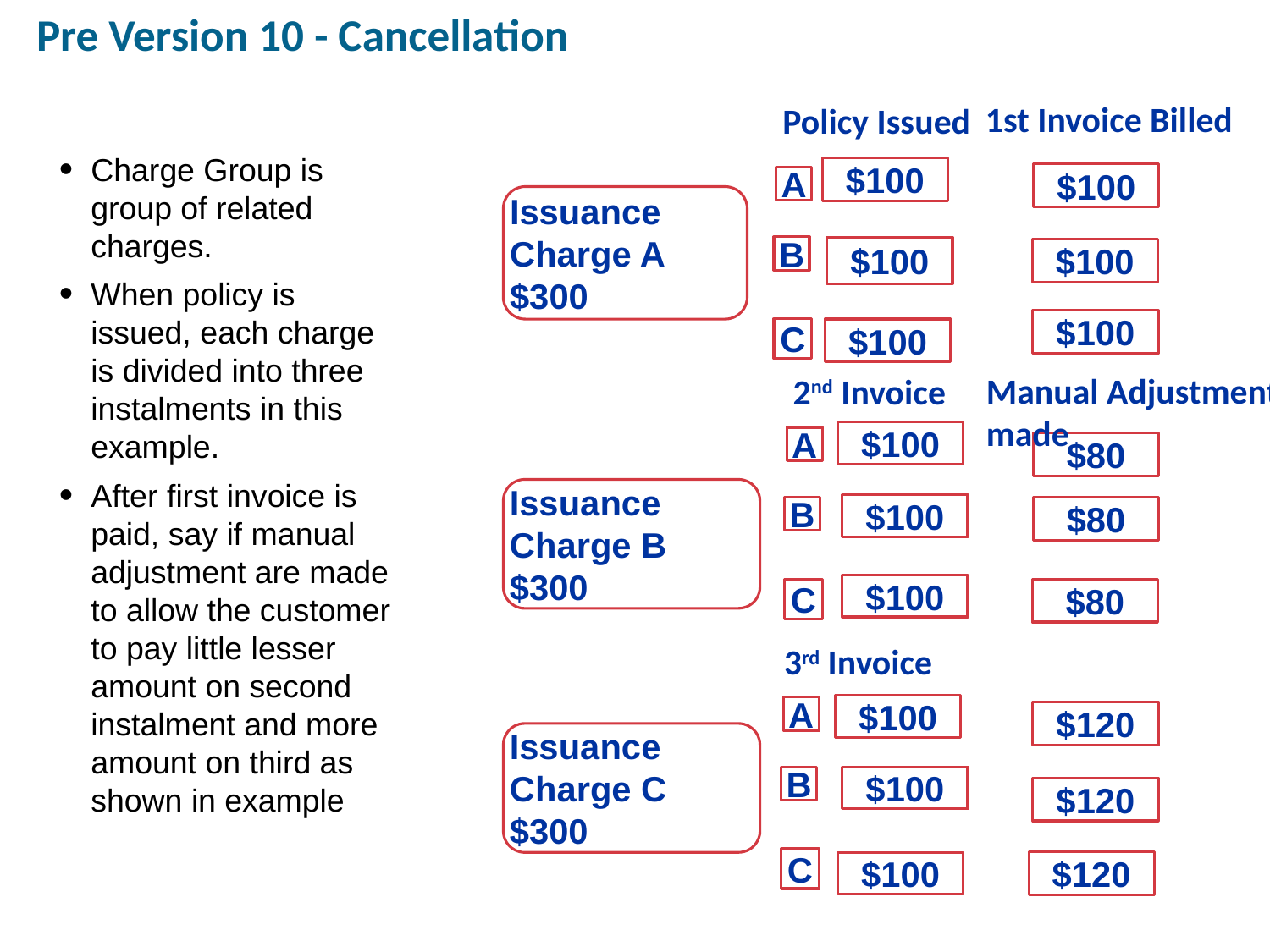

Pre Version 10 - Cancellation
1st Invoice Billed
$100
$100
$100
Policy Issued

Charge Group is group of related charges.
When policy is issued, each charge is divided into three instalments in this example.
After first invoice is paid, say if manual adjustment are made to allow the customer to pay little lesser amount on second instalment and more amount on third as shown in example

$100
Issuance
Charge A
$300
$100
$100
Issuance
Charge B
$300
$100
$100
$100
Issuance
Charge C
$300
$100
$100
A
B
C
$100
Manual Adjustment made
  2nd Invoice
A
B
C
$80
$80
$80
  3rd Invoice
A
B
C
$120
$120
$120